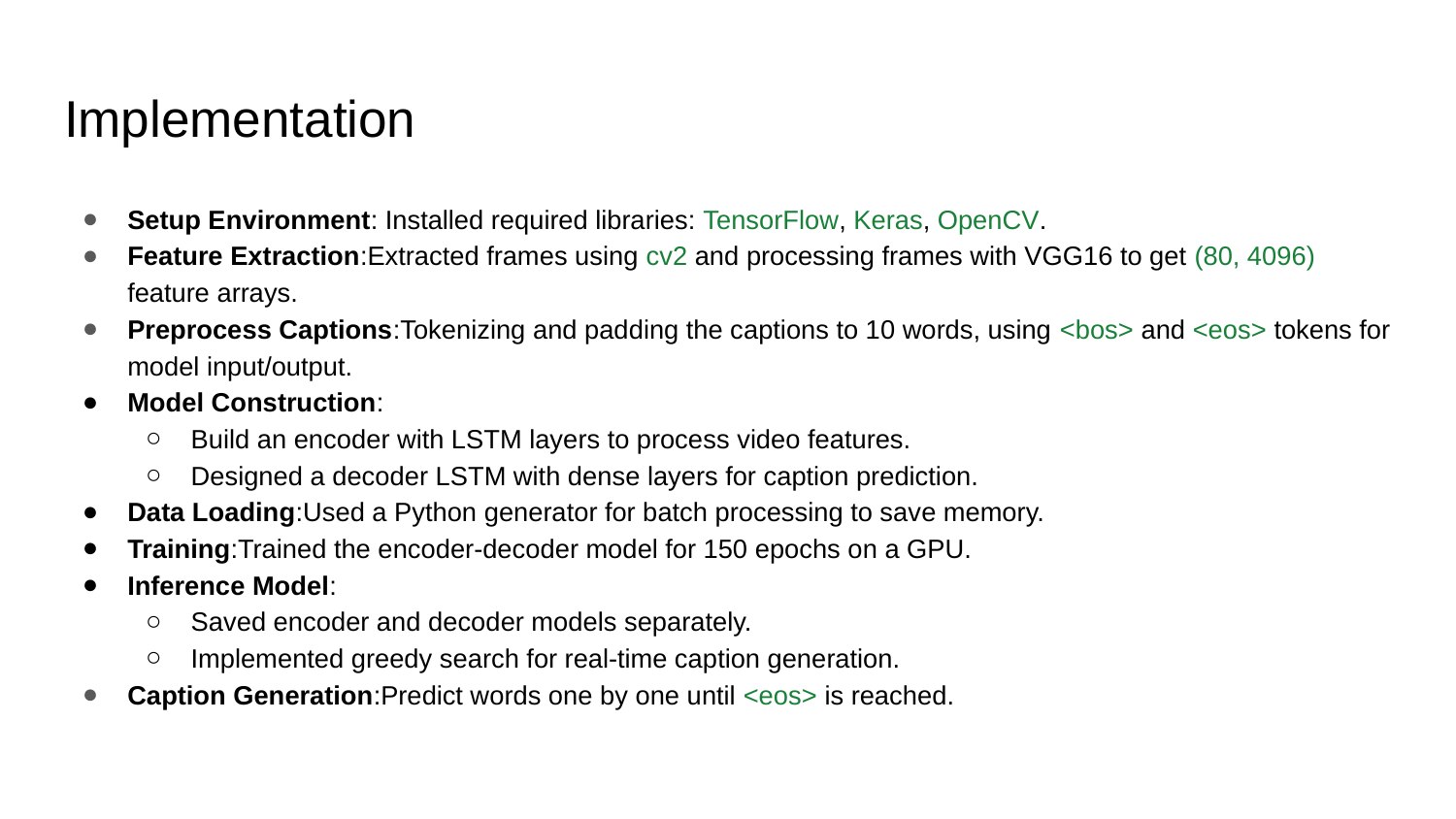

# Implementation
Setup Environment: Installed required libraries: TensorFlow, Keras, OpenCV.
Feature Extraction:Extracted frames using cv2 and processing frames with VGG16 to get (80, 4096) feature arrays.
Preprocess Captions:Tokenizing and padding the captions to 10 words, using <bos> and <eos> tokens for model input/output.
Model Construction:
Build an encoder with LSTM layers to process video features.
Designed a decoder LSTM with dense layers for caption prediction.
Data Loading:Used a Python generator for batch processing to save memory.
Training:Trained the encoder-decoder model for 150 epochs on a GPU.
Inference Model:
Saved encoder and decoder models separately.
Implemented greedy search for real-time caption generation.
Caption Generation:Predict words one by one until <eos> is reached.